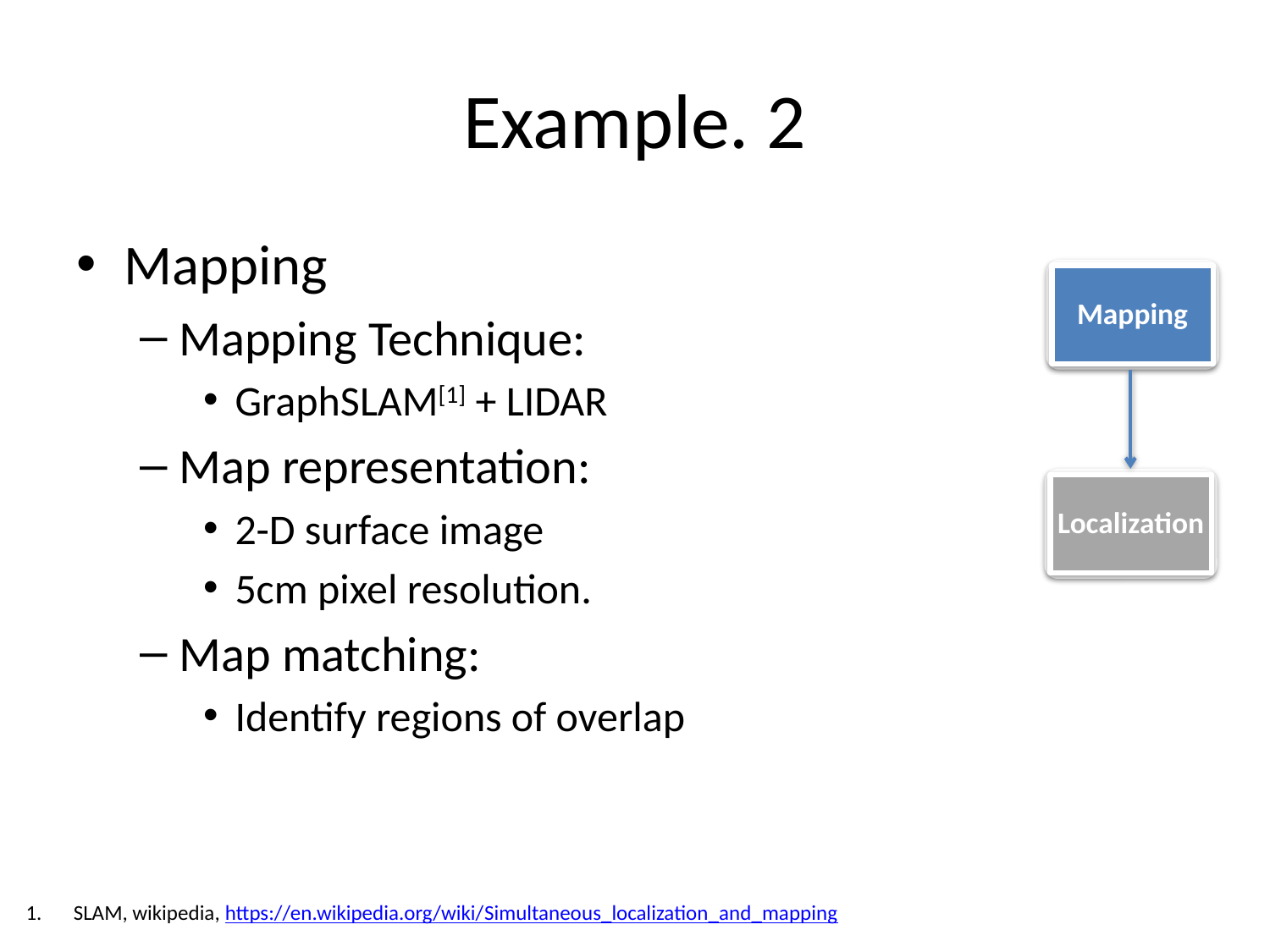

# Example. 2
Mapping
Mapping Technique:
GraphSLAM[1] + LIDAR
Map representation:
2-D surface image
5cm pixel resolution.
Map matching:
Identify regions of overlap

Mapping

Localization
SLAM, wikipedia, https://en.wikipedia.org/wiki/Simultaneous_localization_and_mapping